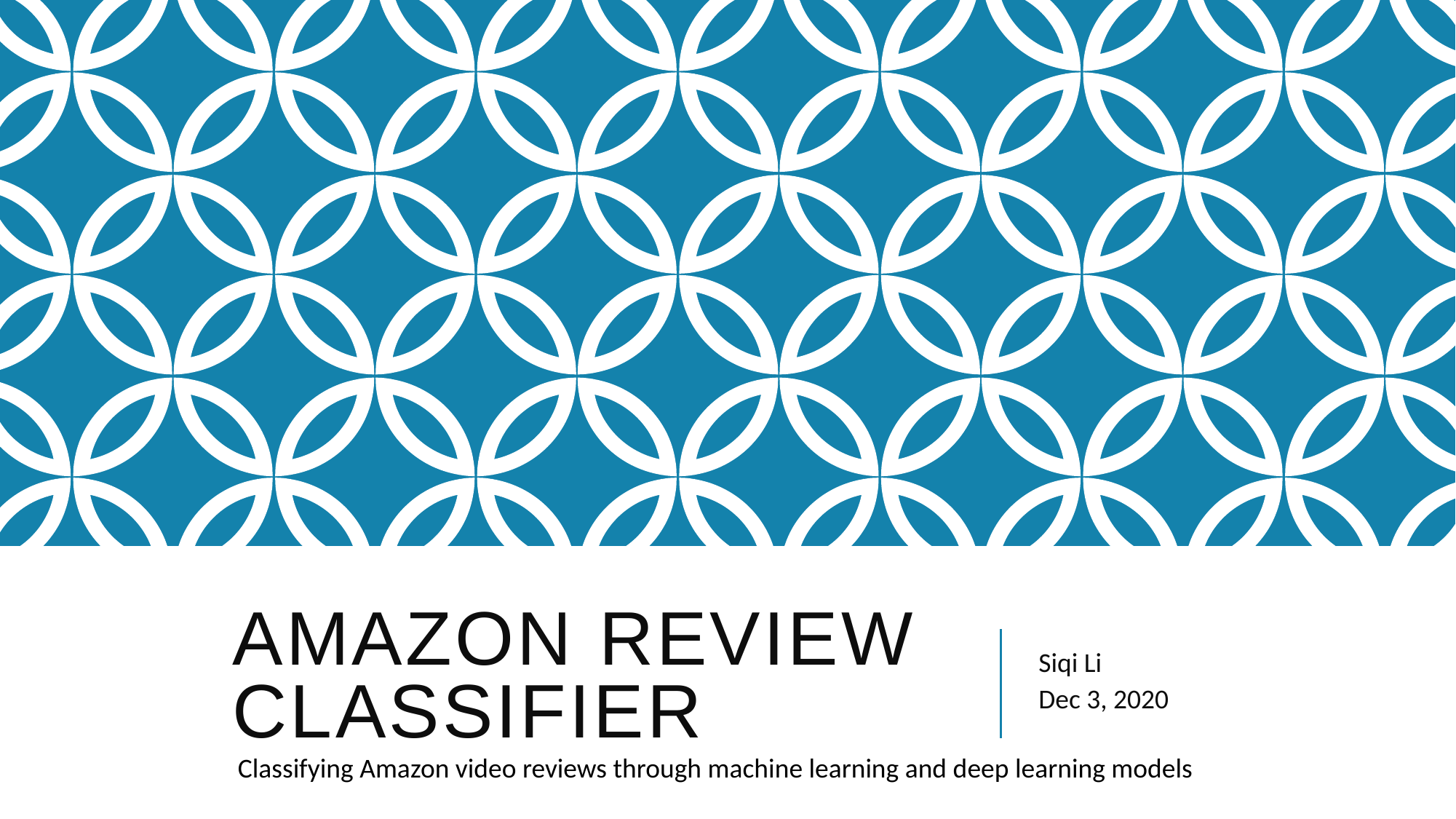

Siqi Li
Dec 3, 2020
# Amazon Review Classifier
Classifying Amazon video reviews through machine learning and deep learning models